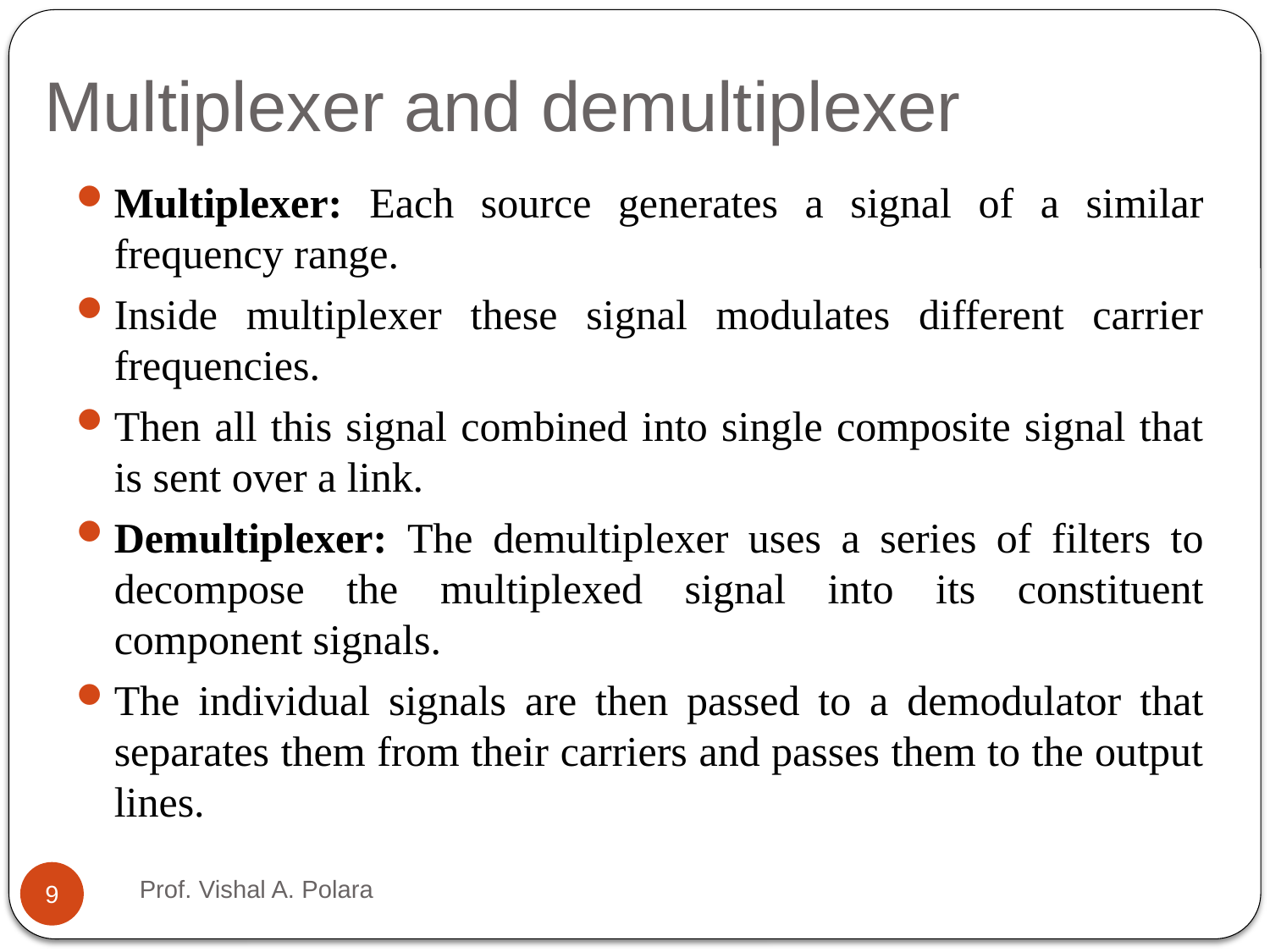

# Multiplexer and demultiplexer
Multiplexer: Each source generates a signal of a similar frequency range.
Inside multiplexer these signal modulates different carrier frequencies.
Then all this signal combined into single composite signal that is sent over a link.
Demultiplexer: The demultiplexer uses a series of filters to decompose the multiplexed signal into its constituent component signals.
The individual signals are then passed to a demodulator that separates them from their carriers and passes them to the output lines.

Prof. Vishal A. Polara
9